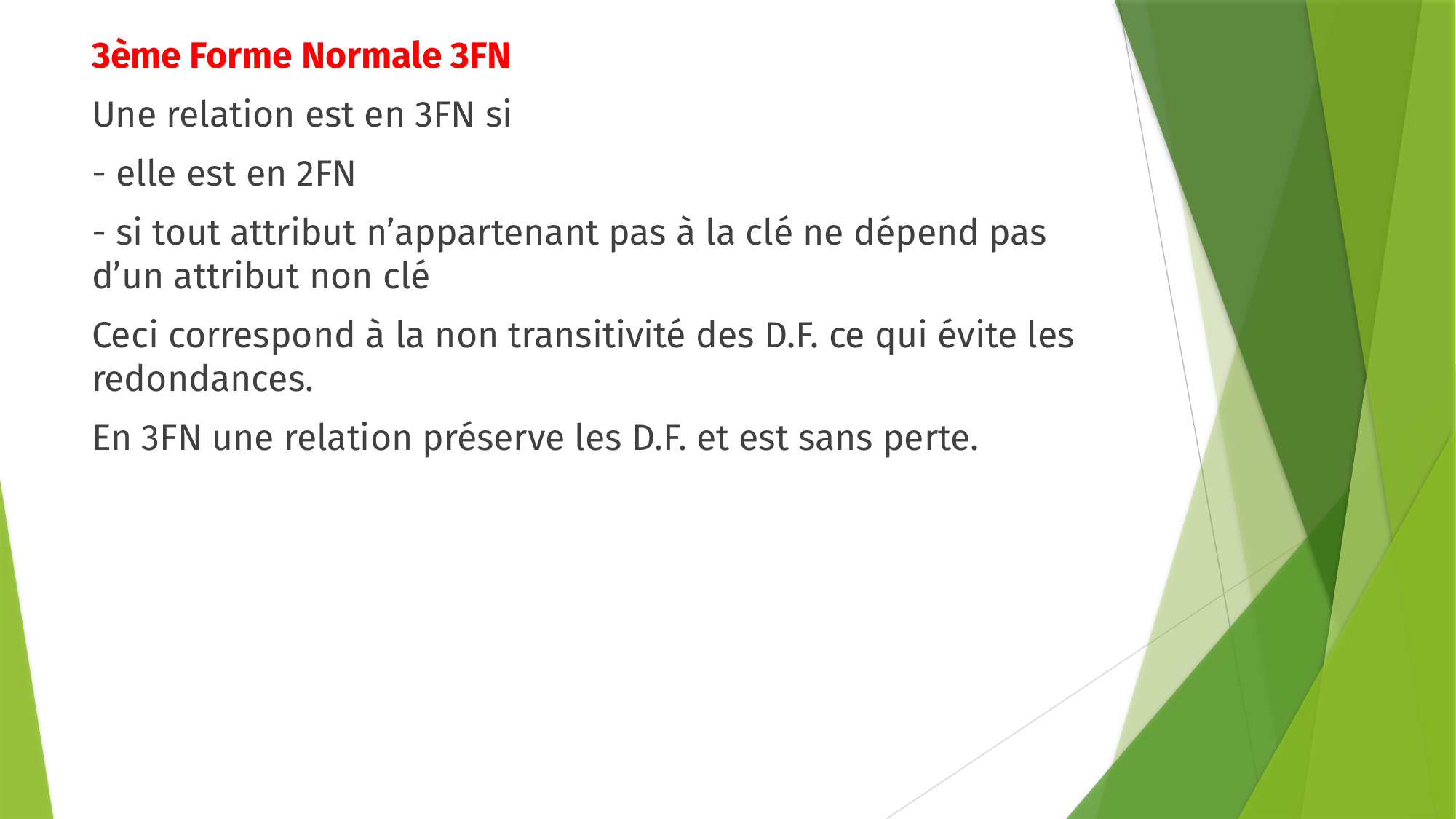

3ème Forme Normale 3FN
Une relation est en 3FN si
- elle est en 2FN
- si tout attribut n’appartenant pas à la clé ne dépend pas d’un attribut non clé
Ceci correspond à la non transitivité des D.F. ce qui évite les redondances.
En 3FN une relation préserve les D.F. et est sans perte.